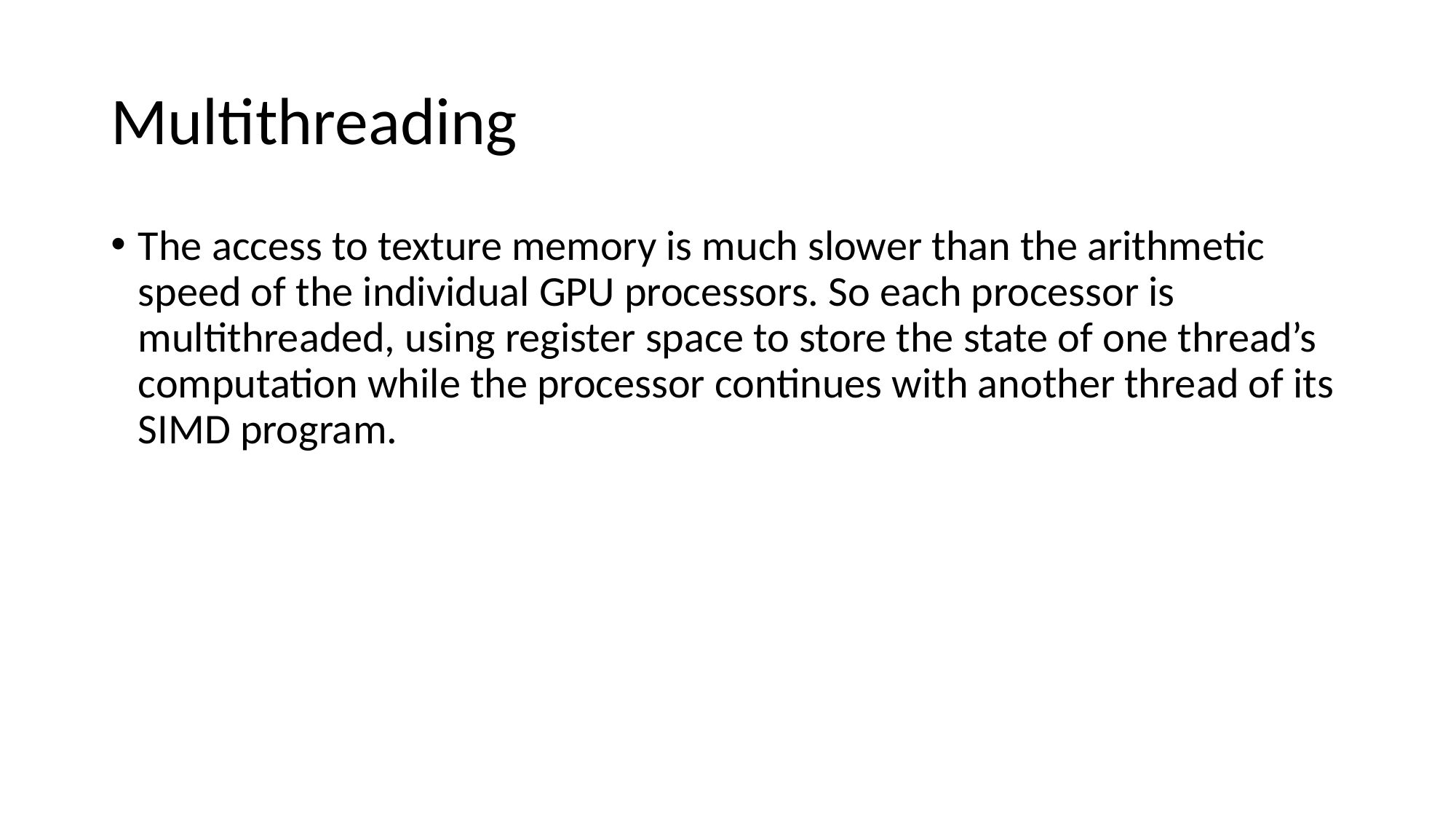

# Multithreading
The access to texture memory is much slower than the arithmetic speed of the individual GPU processors. So each processor is multithreaded, using register space to store the state of one thread’s computation while the processor continues with another thread of its SIMD program.